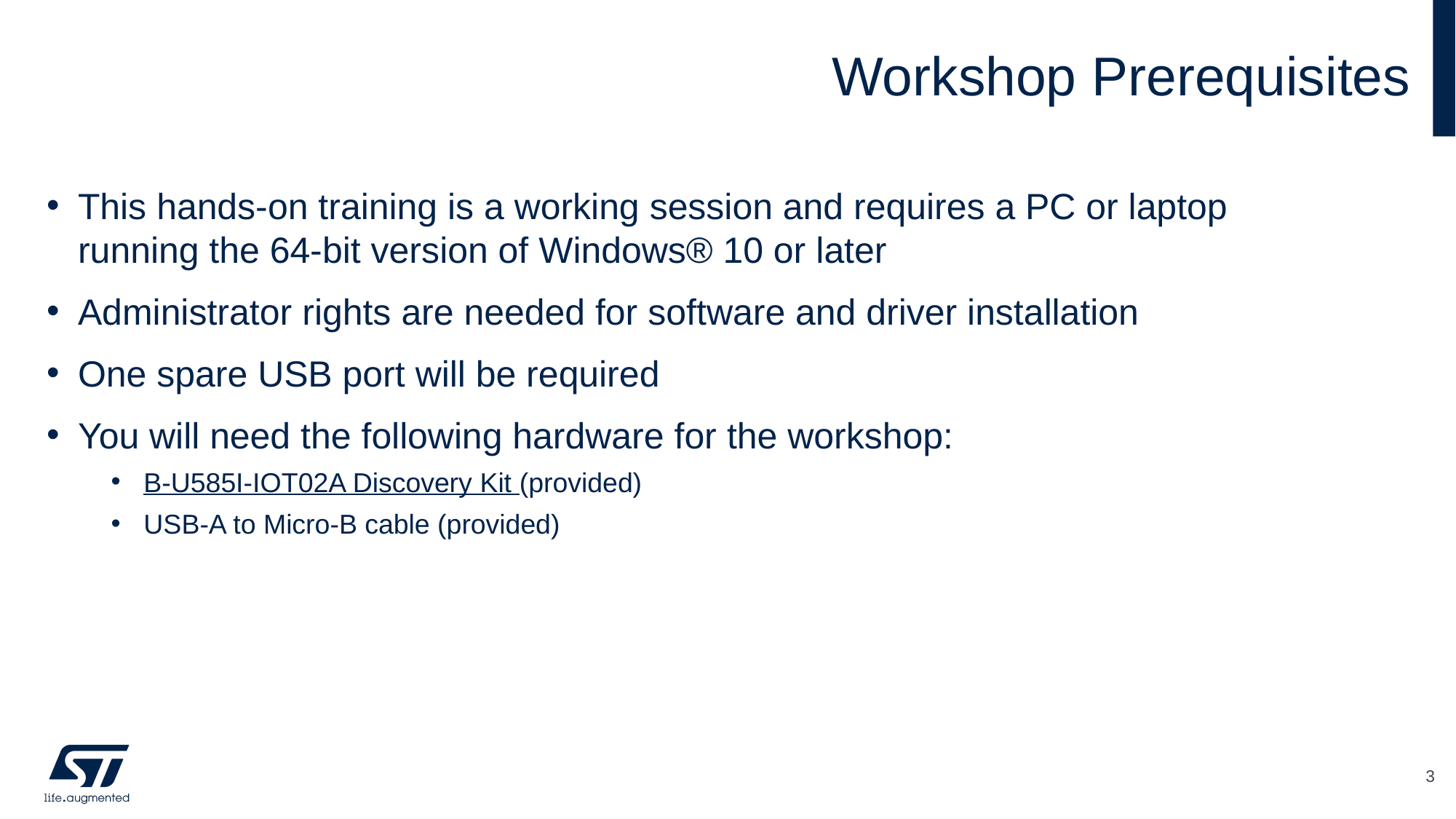

# Workshop Prerequisites
This hands-on training is a working session and requires a PC or laptop running the 64-bit version of Windows® 10 or later
Administrator rights are needed for software and driver installation
One spare USB port will be required
You will need the following hardware for the workshop:
B-U585I-IOT02A Discovery Kit (provided)
USB-A to Micro-B cable (provided)

3